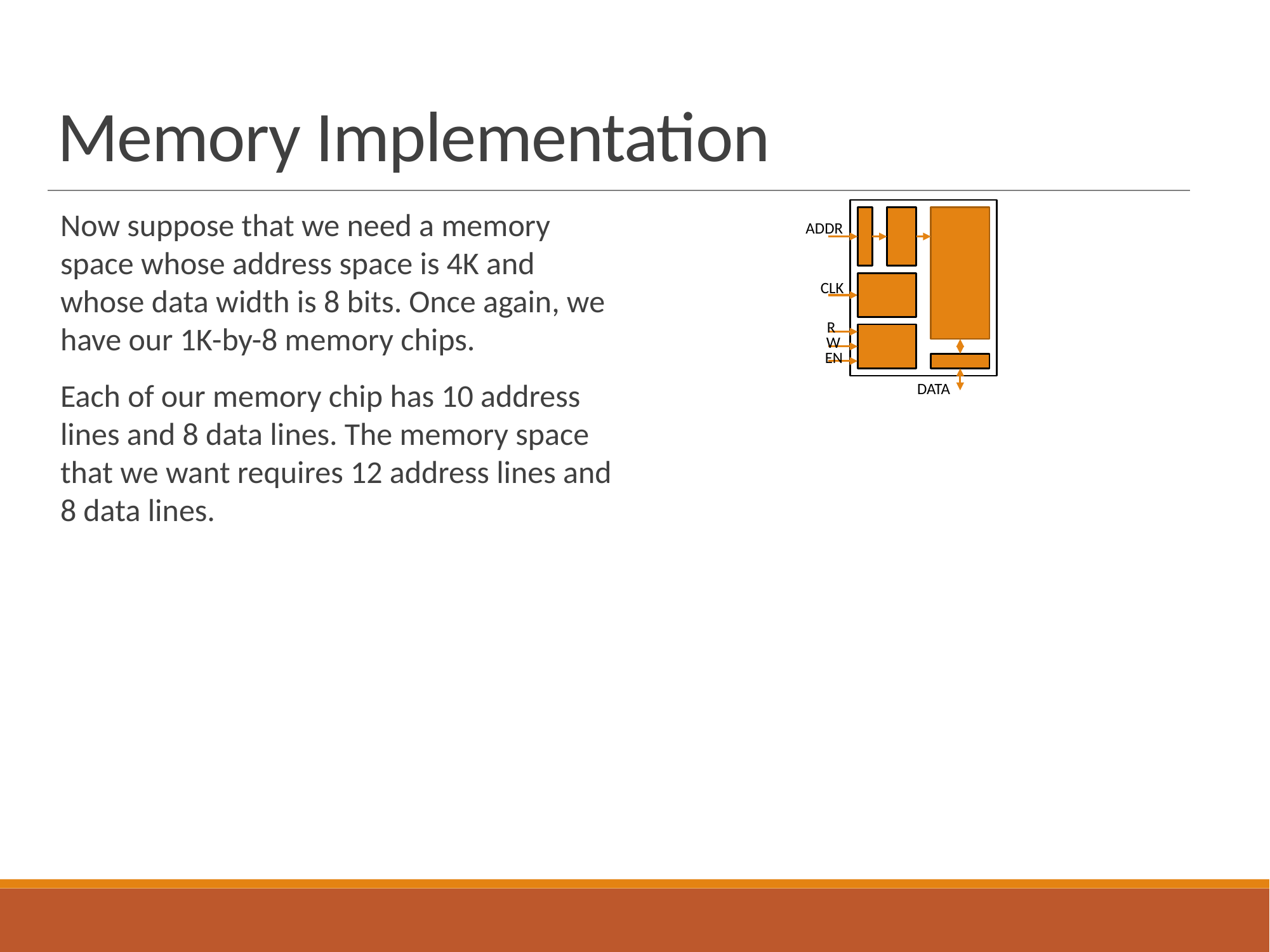

# Memory Implementation
Now suppose that we need a memory space whose address space is 4K and whose data width is 8 bits. Once again, we have our 1K-by-8 memory chips.
Each of our memory chip has 10 address lines and 8 data lines. The memory space that we want requires 12 address lines and 8 data lines.

ADDR

CLK
R

W
EN

DATA